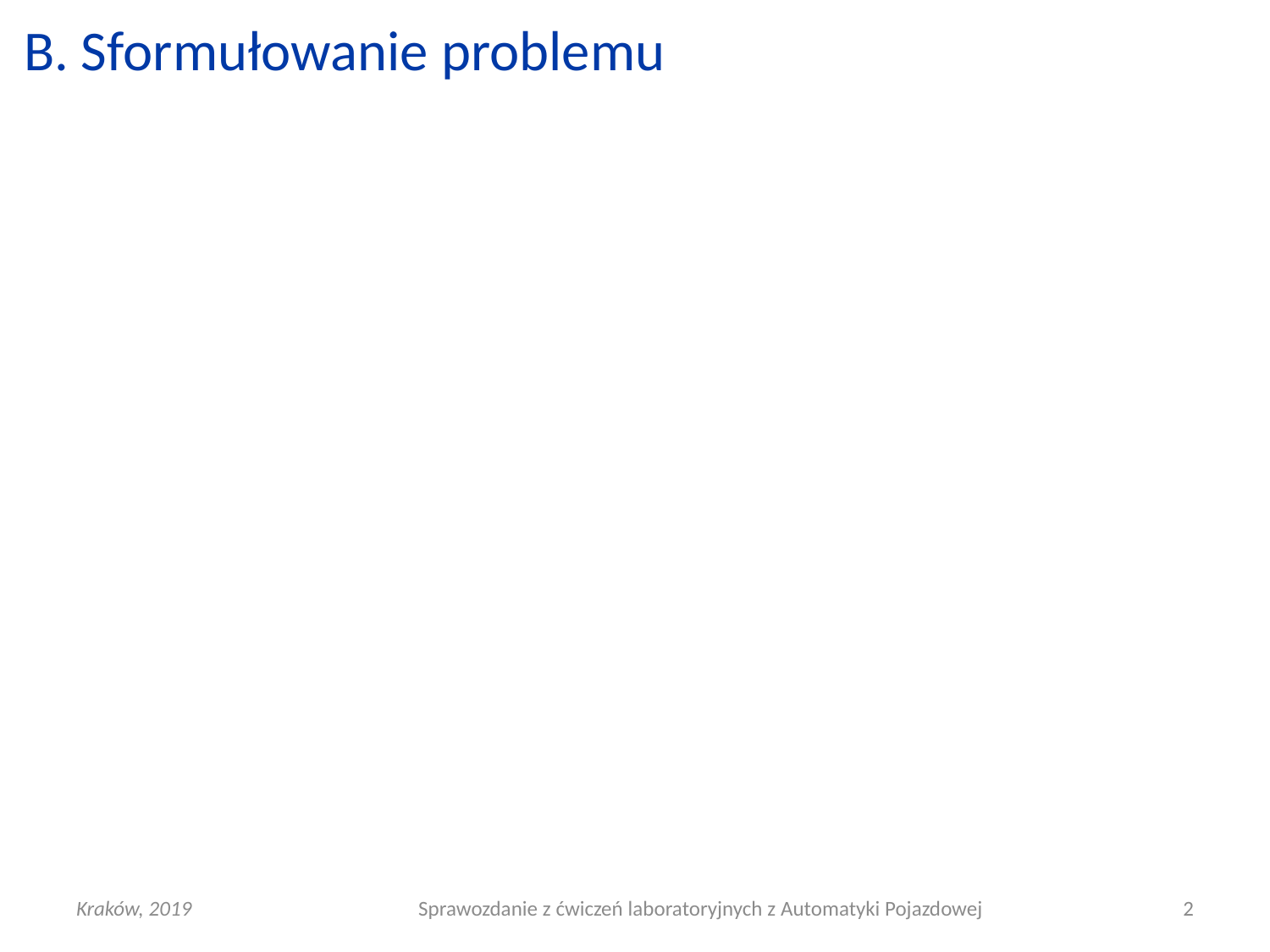

# B. Sformułowanie problemu
Kraków, 2019
Sprawozdanie z ćwiczeń laboratoryjnych z Automatyki Pojazdowej
2